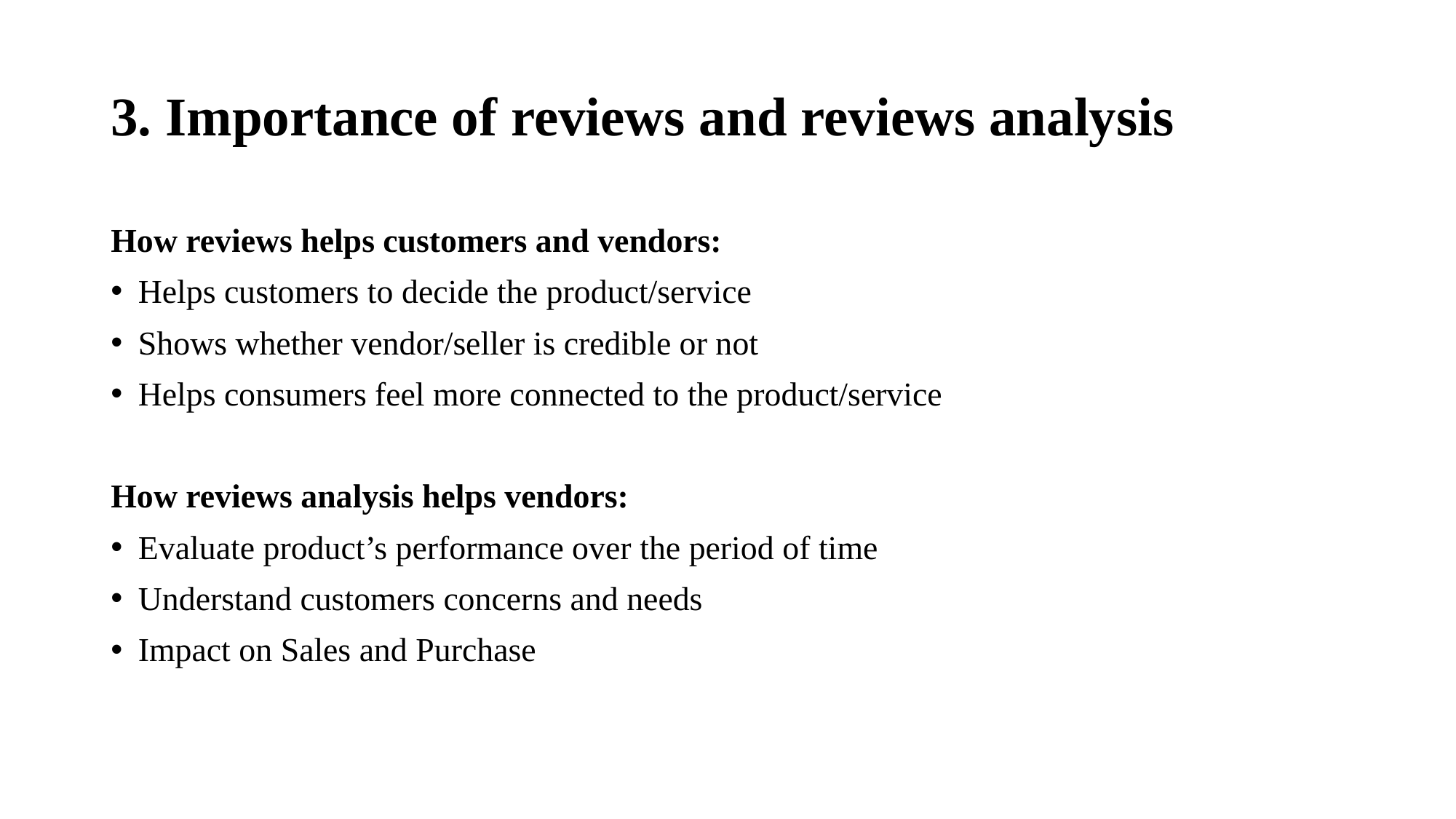

# 3. Importance of reviews and reviews analysis
How reviews helps customers and vendors:
Helps customers to decide the product/service
Shows whether vendor/seller is credible or not
Helps consumers feel more connected to the product/service

How reviews analysis helps vendors:
Evaluate product’s performance over the period of time
Understand customers concerns and needs
Impact on Sales and Purchase